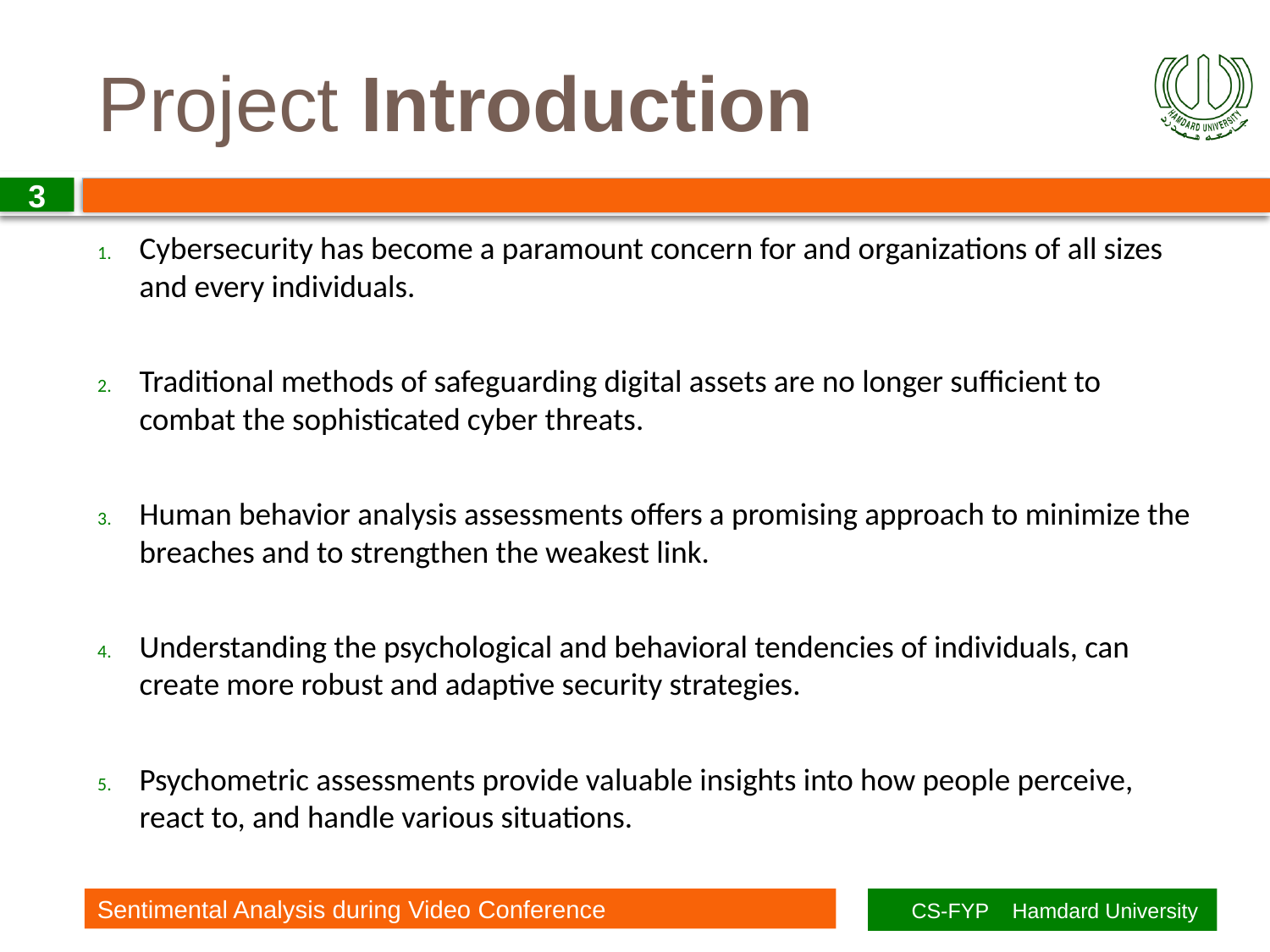

# Project Introduction
3
Cybersecurity has become a paramount concern for and organizations of all sizes and every individuals.

Traditional methods of safeguarding digital assets are no longer sufficient to combat the sophisticated cyber threats.

Human behavior analysis assessments offers a promising approach to minimize the breaches and to strengthen the weakest link.

Understanding the psychological and behavioral tendencies of individuals, can create more robust and adaptive security strategies.

Psychometric assessments provide valuable insights into how people perceive, react to, and handle various situations.

Sentimental Analysis during Video Conference
CS-FYP    Hamdard University